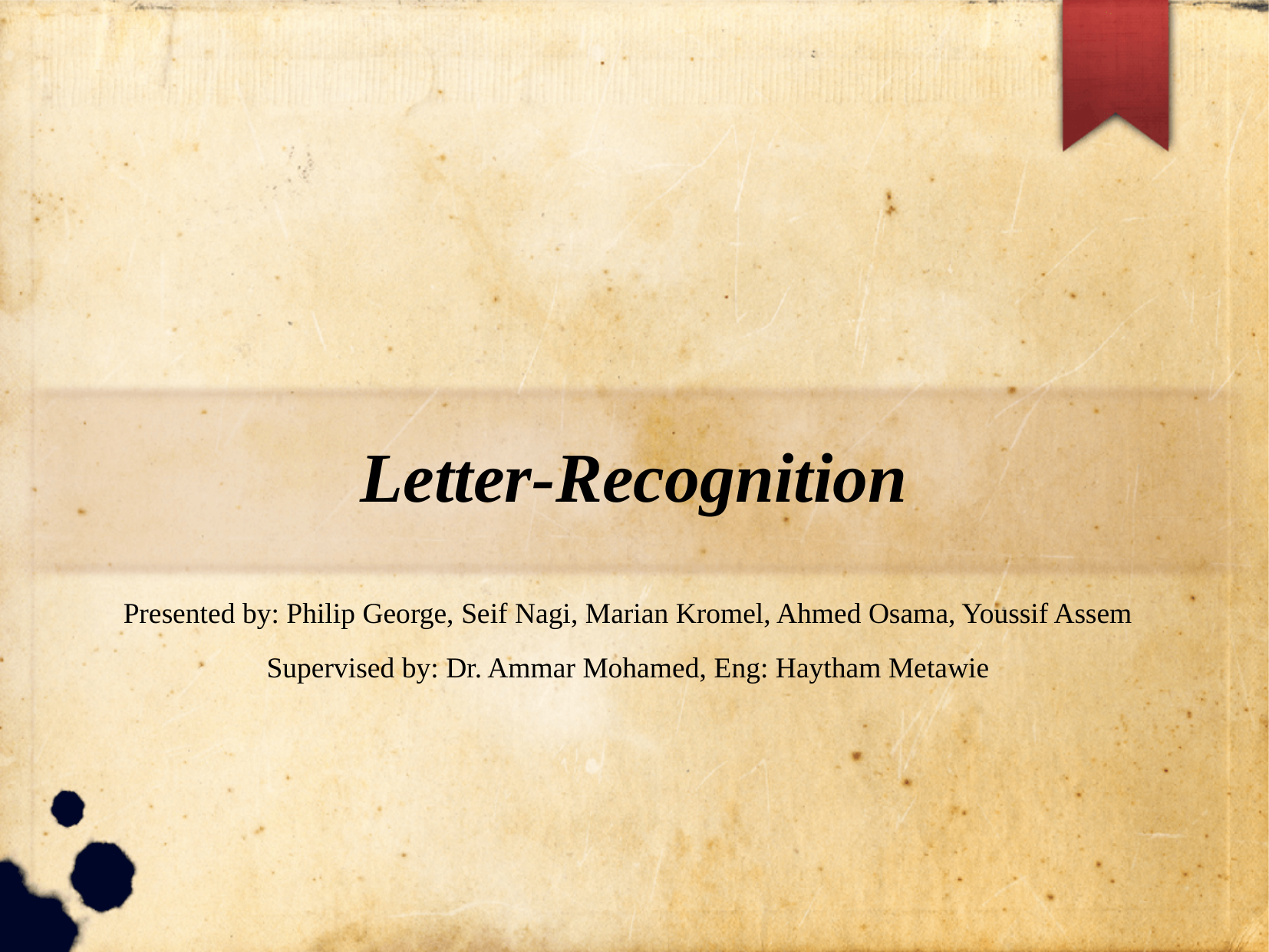

Letter-Recognition
Presented by: Philip George, Seif Nagi, Marian Kromel, Ahmed Osama, Youssif Assem
Supervised by: Dr. Ammar Mohamed, Eng: Haytham Metawie